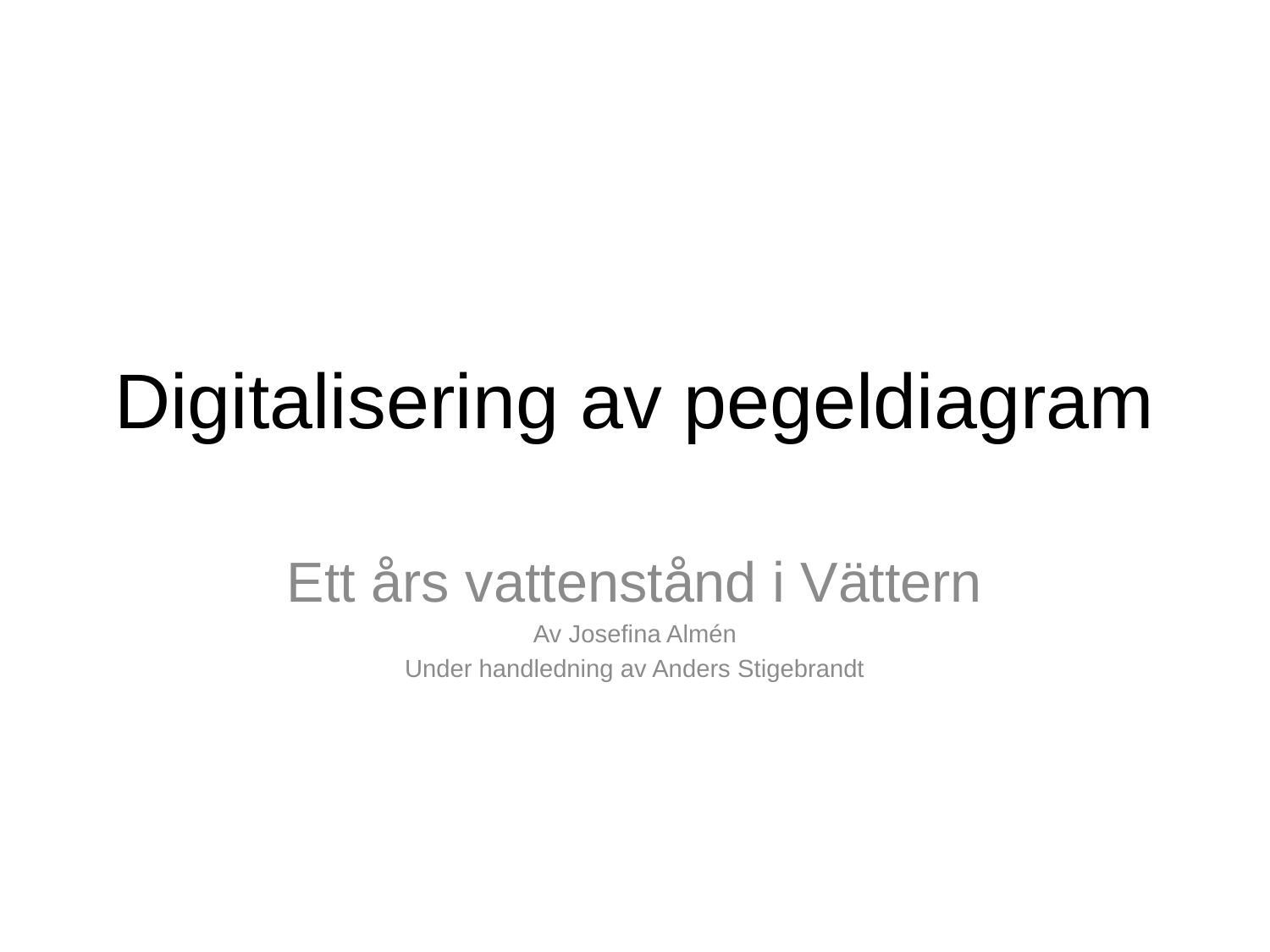

# Digitalisering av pegeldiagram
Ett års vattenstånd i Vättern
Av Josefina Almén
Under handledning av Anders Stigebrandt